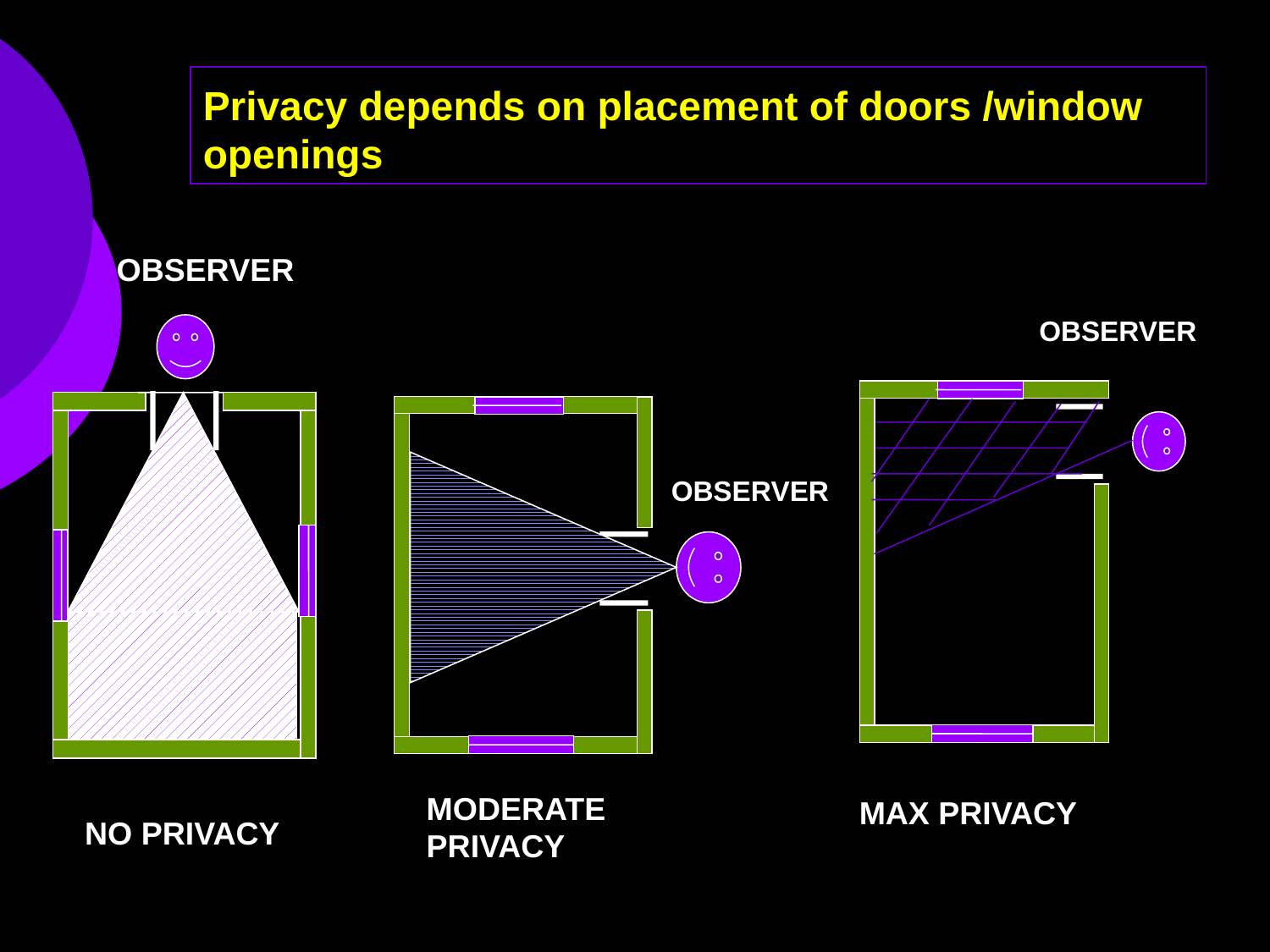

# Privacy depends on placement of doors /window openings

OBSERVER

NO PRIVACY

OBSERVER

MAX PRIVACY

MODERATE
PRIVACY
OBSERVER